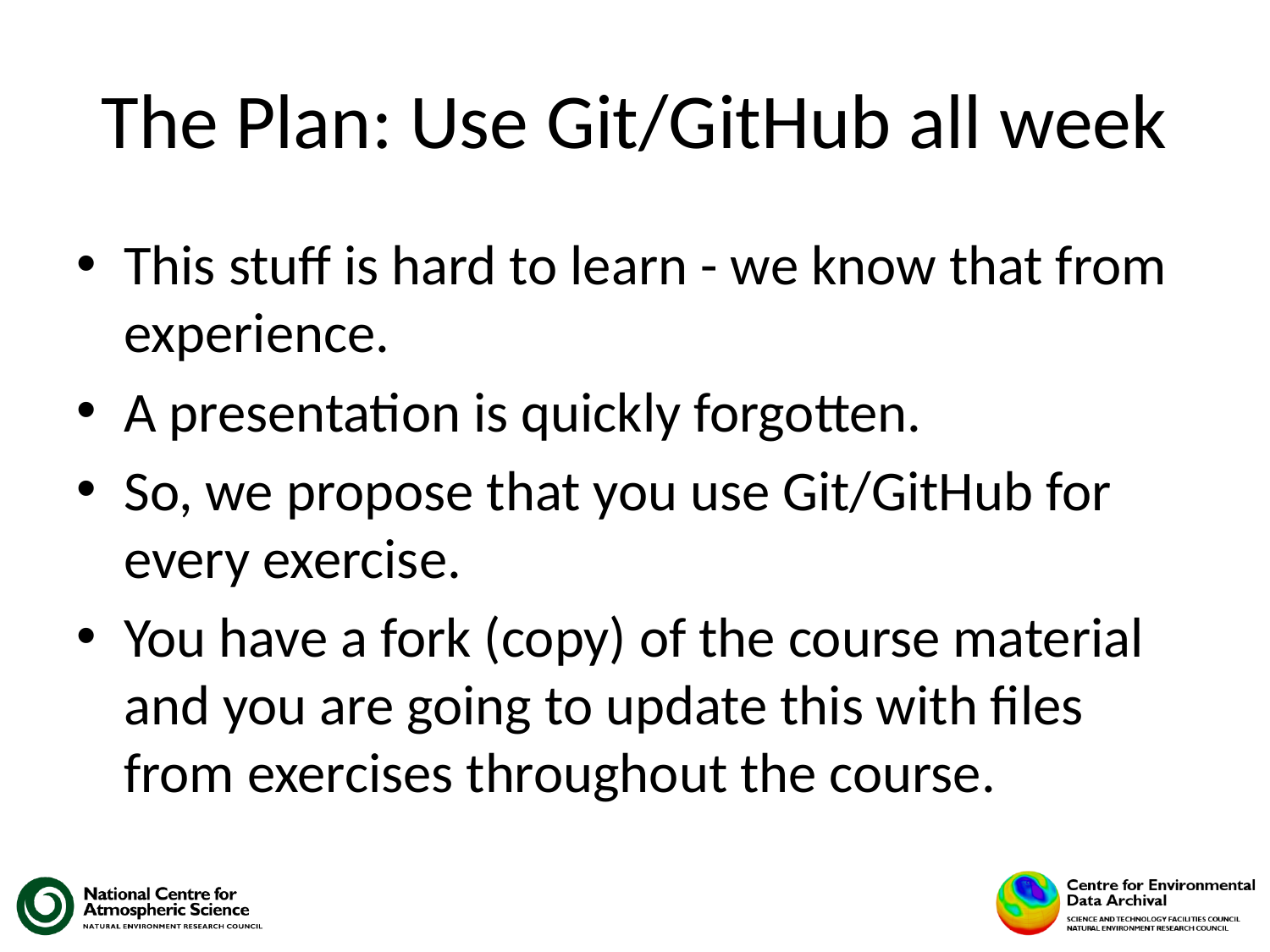

# The Plan: Use Git/GitHub all week
This stuff is hard to learn - we know that from experience.
A presentation is quickly forgotten.
So, we propose that you use Git/GitHub for every exercise.
You have a fork (copy) of the course material and you are going to update this with files from exercises throughout the course.